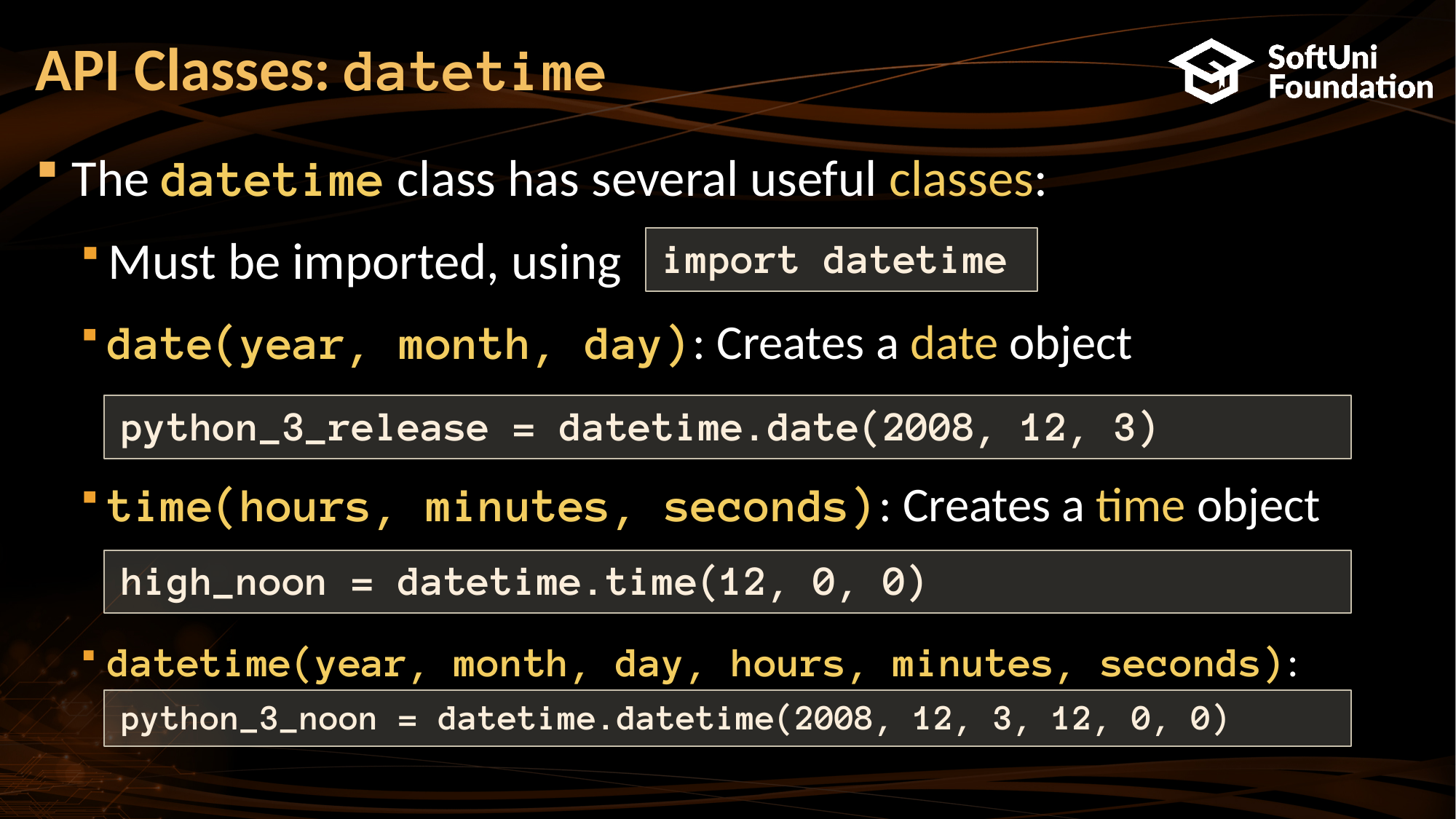

# API Classes: datetime
The datetime class has several useful classes:
Must be imported, using
date(year, month, day): Creates a date object

time(hours, minutes, seconds): Creates a time object

datetime(year, month, day, hours, minutes, seconds):

import datetime
python_3_release = datetime.date(2008, 12, 3)
high_noon = datetime.time(12, 0, 0)
python_3_noon = datetime.datetime(2008, 12, 3, 12, 0, 0)